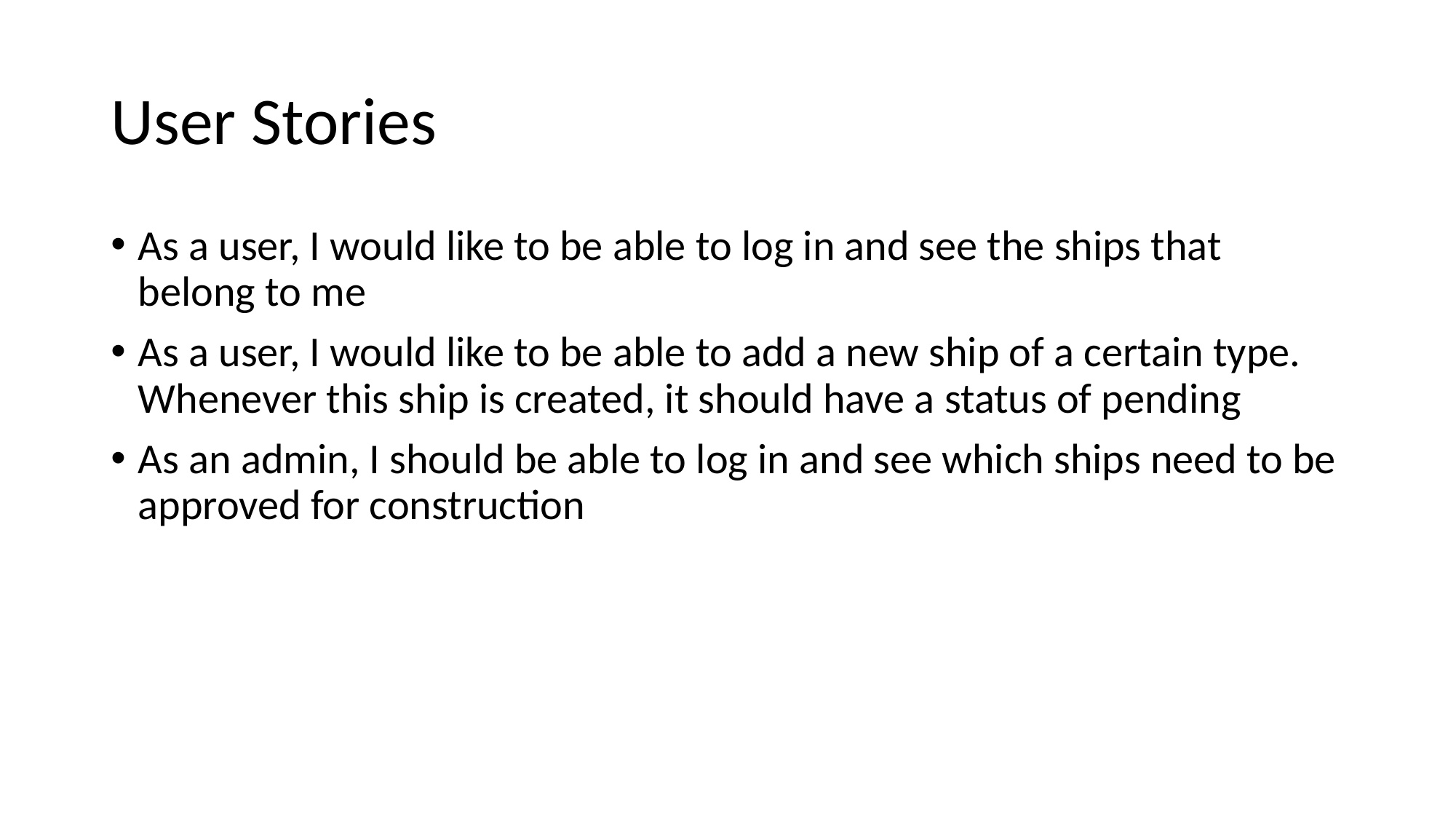

# User Stories
As a user, I would like to be able to log in and see the ships that belong to me
As a user, I would like to be able to add a new ship of a certain type. Whenever this ship is created, it should have a status of pending
As an admin, I should be able to log in and see which ships need to be approved for construction